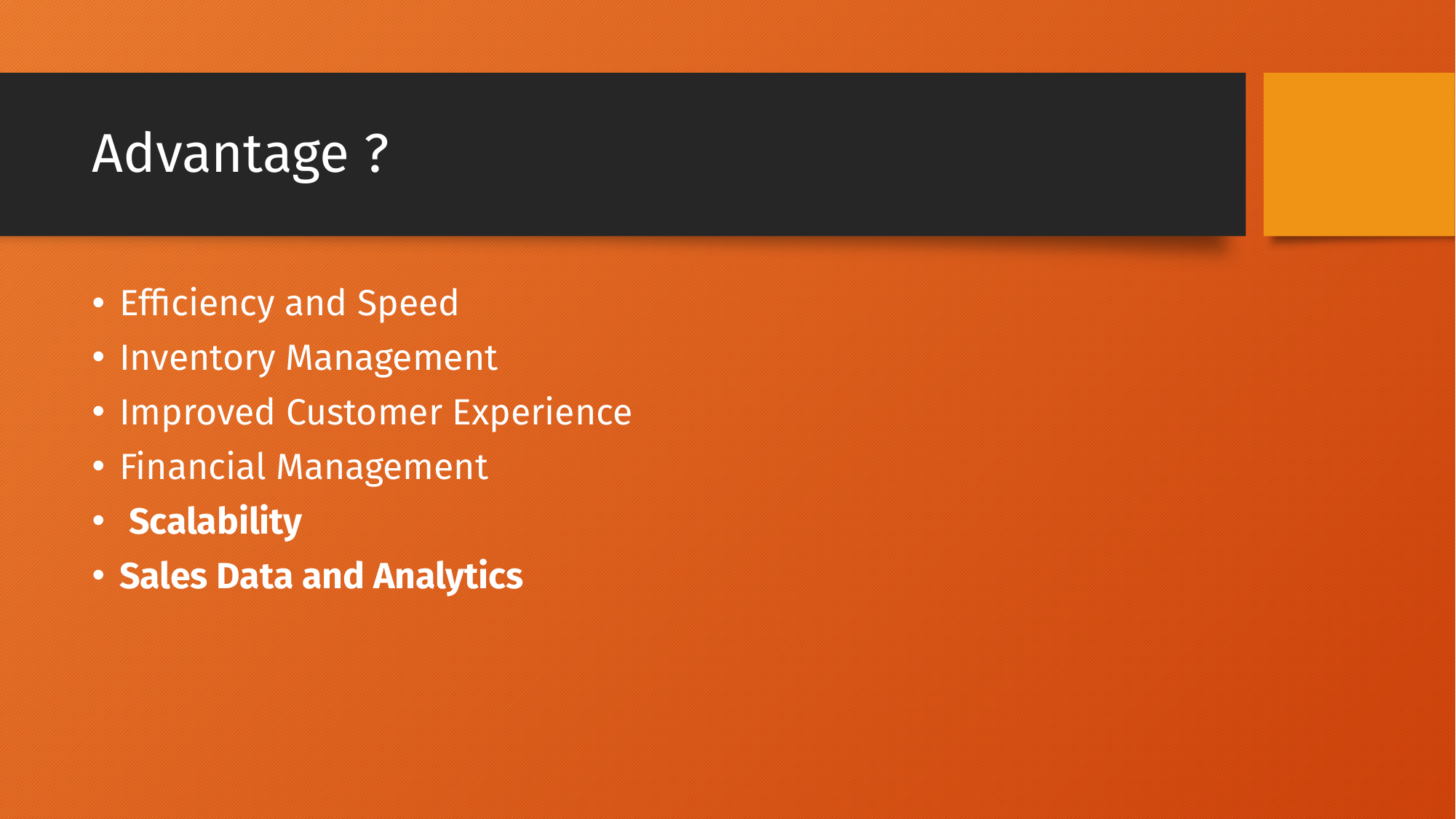

# Advantage ?
Efficiency and Speed
Inventory Management
Improved Customer Experience
Financial Management
 Scalability
Sales Data and Analytics